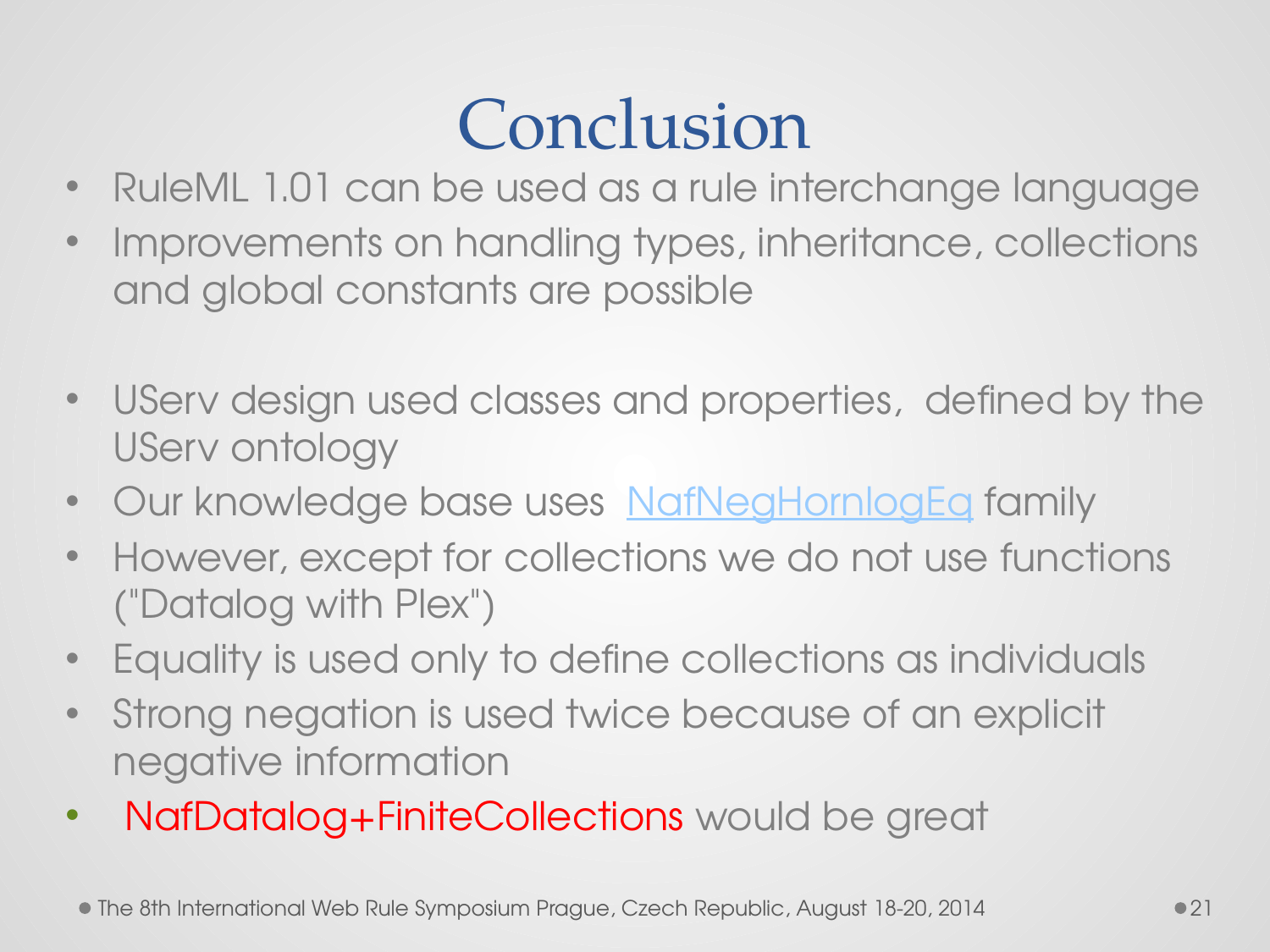

# Conclusion
RuleML 1.01 can be used as a rule interchange language
Improvements on handling types, inheritance, collections and global constants are possible

UServ design used classes and properties,  defined by the UServ ontology
Our knowledge base uses  NafNegHornlogEq family
However, except for collections we do not use functions ("Datalog with Plex")
Equality is used only to define collections as individuals
Strong negation is used twice because of an explicit negative information
 NafDatalog+FiniteCollections would be great
The 8th International Web Rule Symposium Prague, Czech Republic, August 18-20, 2014
21